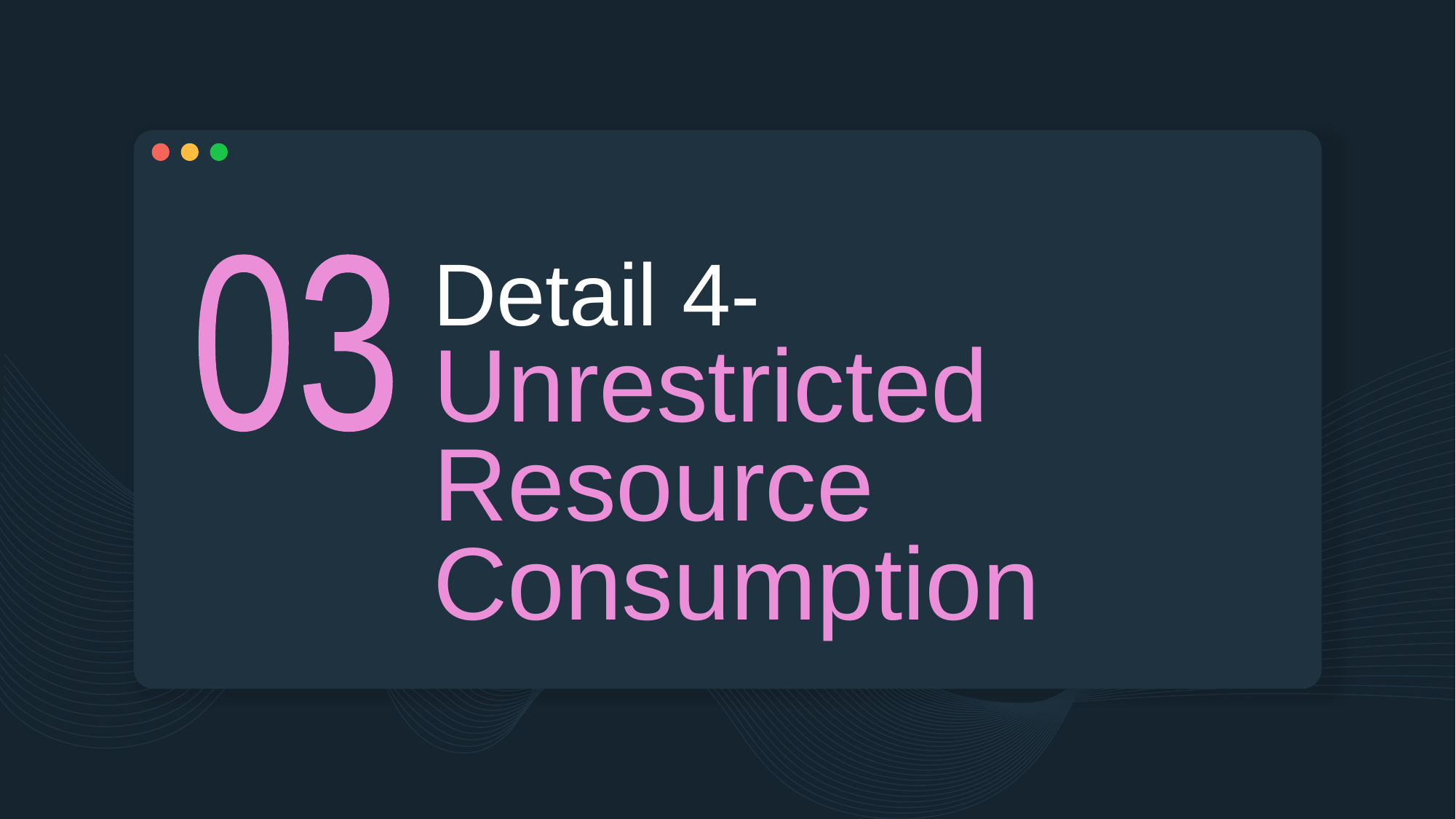

# Detail 4- Unrestricted Resource Consumption
03